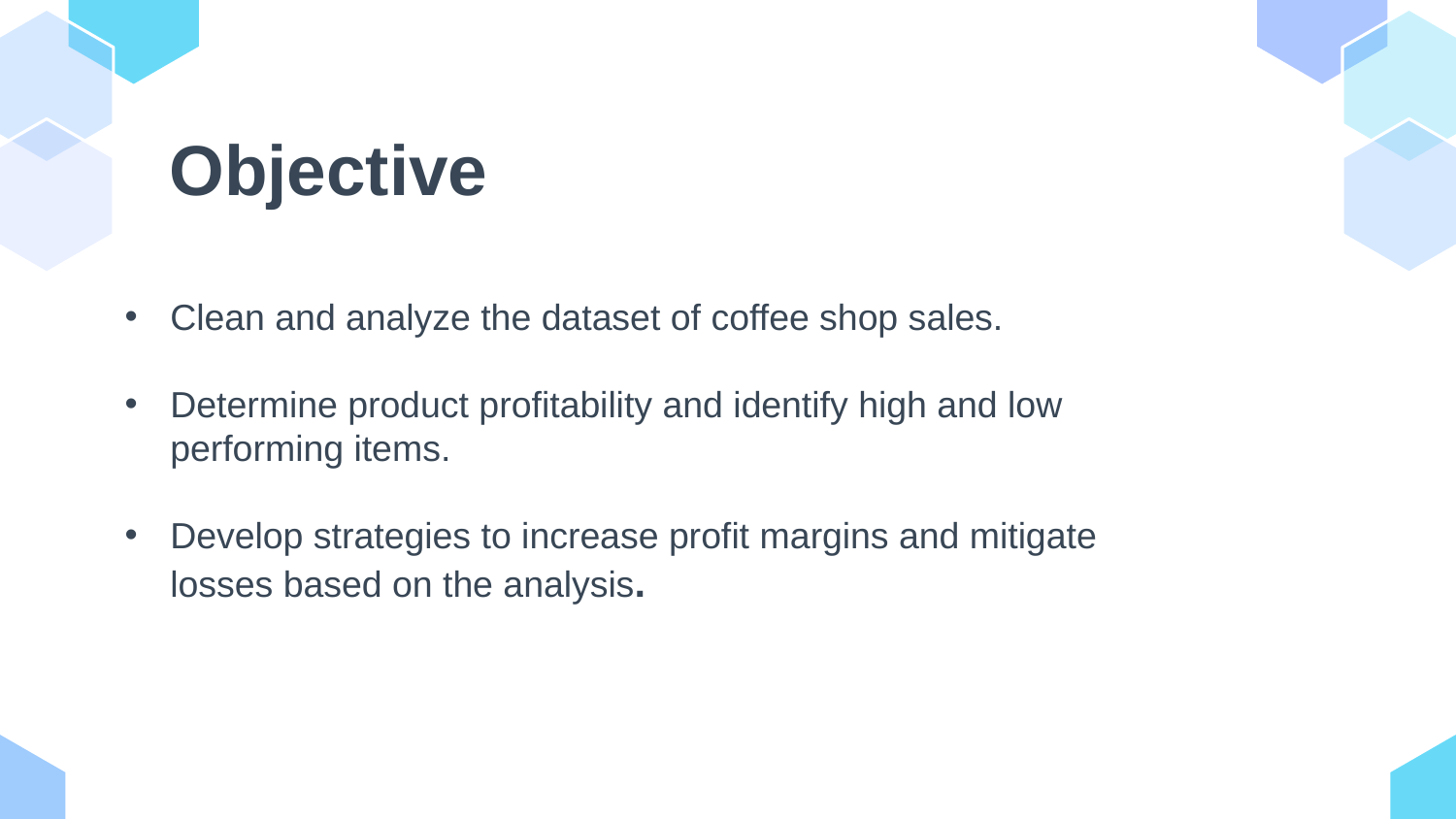

# Objective
Clean and analyze the dataset of coffee shop sales.

Determine product profitability and identify high and low performing items.

Develop strategies to increase profit margins and mitigate losses based on the analysis.